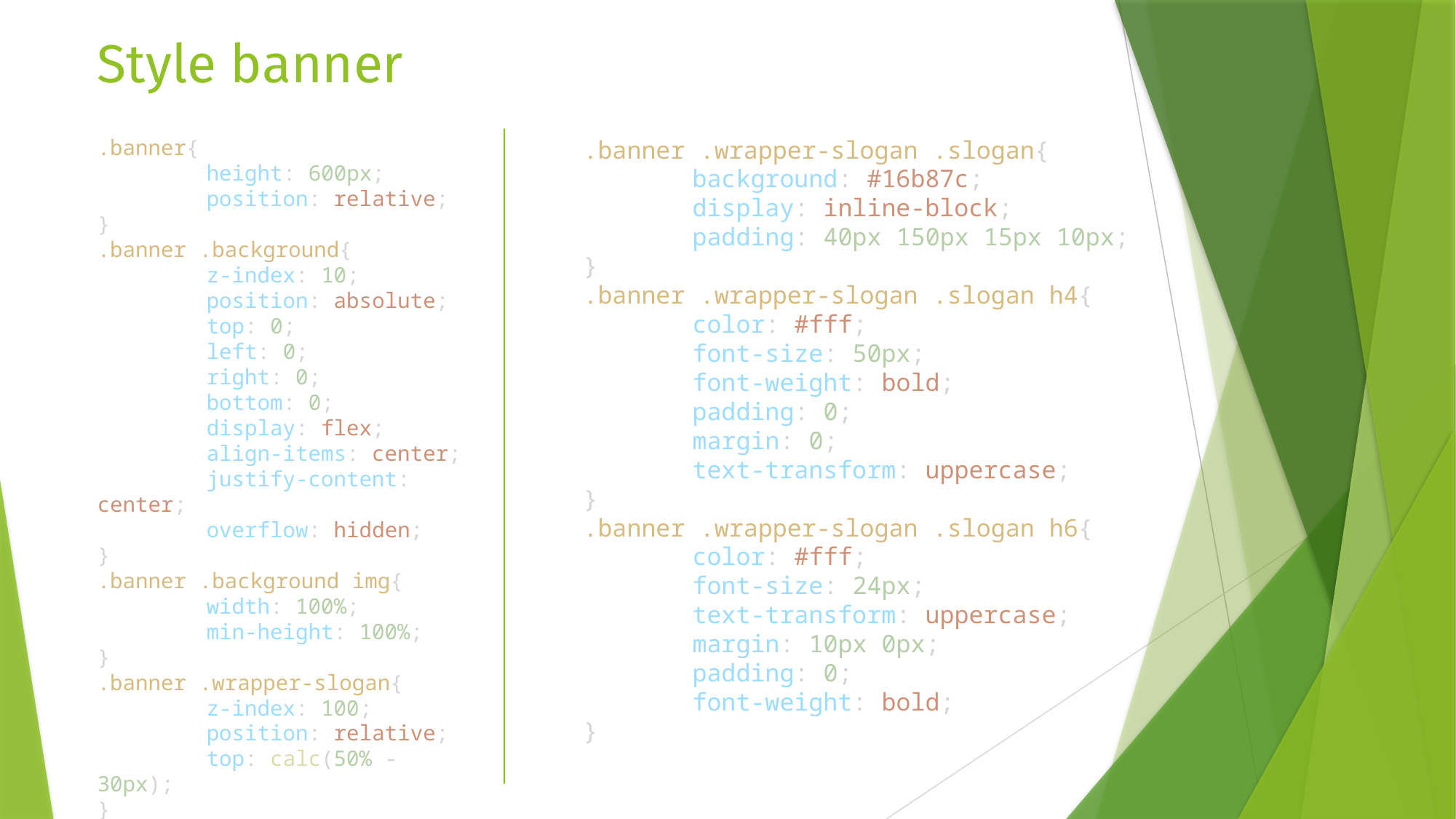

# Style banner
.banner{
	height: 600px;
	position: relative;
}
.banner .background{
	z-index: 10;
	position: absolute;
	top: 0;
	left: 0;
	right: 0;
	bottom: 0;
	display: flex;
	align-items: center;
	justify-content: center;
	overflow: hidden;
}
.banner .background img{
	width: 100%;
	min-height: 100%;
}
.banner .wrapper-slogan{
	z-index: 100;
	position: relative;
	top: calc(50% - 30px);
}
.banner .wrapper-slogan .slogan{
	background: #16b87c;
	display: inline-block;
	padding: 40px 150px 15px 10px;
}
.banner .wrapper-slogan .slogan h4{
	color: #fff;
	font-size: 50px;
	font-weight: bold;
	padding: 0;
	margin: 0;
	text-transform: uppercase;
}
.banner .wrapper-slogan .slogan h6{
	color: #fff;
	font-size: 24px;
	text-transform: uppercase;
	margin: 10px 0px;
	padding: 0;
	font-weight: bold;
}